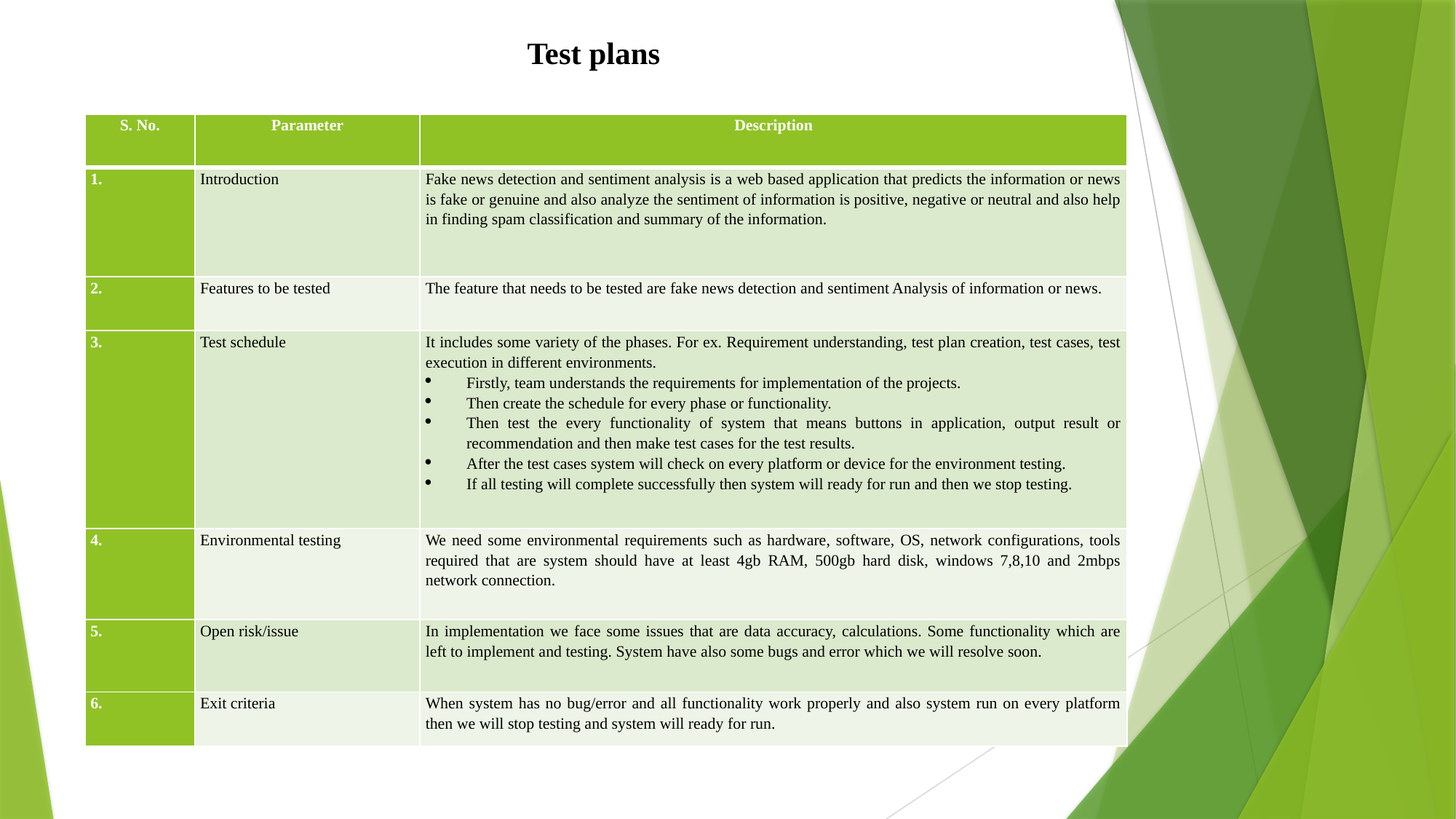

# Test plans
| S. No. | Parameter | Description |
| --- | --- | --- |
| 1. | Introduction | Fake news detection and sentiment analysis is a web based application that predicts the information or news is fake or genuine and also analyze the sentiment of information is positive, negative or neutral and also help in finding spam classification and summary of the information. |
| 2. | Features to be tested | The feature that needs to be tested are fake news detection and sentiment Analysis of information or news. |
| 3. | Test schedule | It includes some variety of the phases. For ex. Requirement understanding, test plan creation, test cases, test execution in different environments. Firstly, team understands the requirements for implementation of the projects. Then create the schedule for every phase or functionality. Then test the every functionality of system that means buttons in application, output result or recommendation and then make test cases for the test results. After the test cases system will check on every platform or device for the environment testing. If all testing will complete successfully then system will ready for run and then we stop testing. |
| 4. | Environmental testing | We need some environmental requirements such as hardware, software, OS, network configurations, tools required that are system should have at least 4gb RAM, 500gb hard disk, windows 7,8,10 and 2mbps network connection. |
| 5. | Open risk/issue | In implementation we face some issues that are data accuracy, calculations. Some functionality which are left to implement and testing. System have also some bugs and error which we will resolve soon. |
| 6. | Exit criteria | When system has no bug/error and all functionality work properly and also system run on every platform then we will stop testing and system will ready for run. |